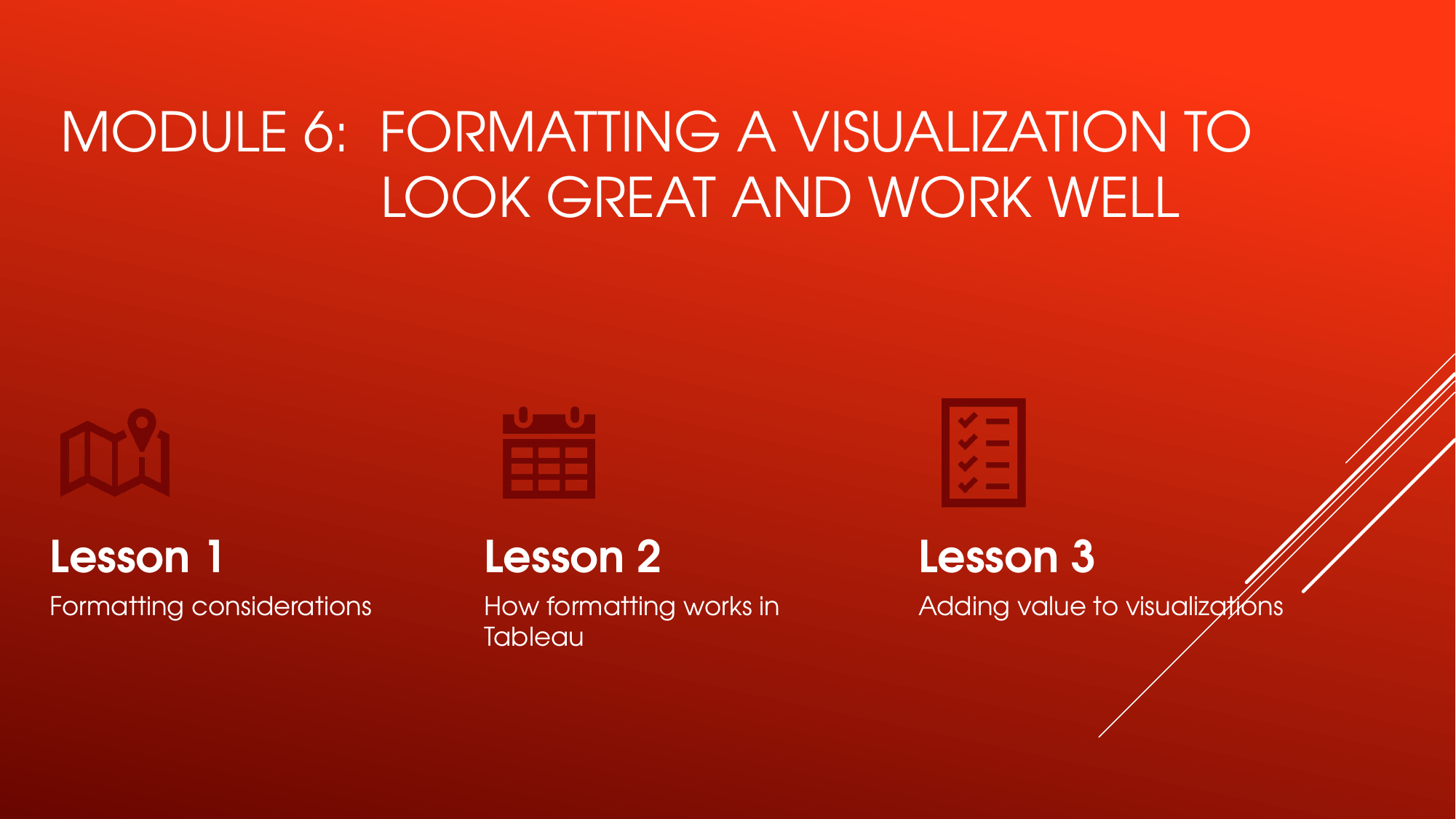

# Module 6:  formatting a visualization to look great and work well
Lesson 1
Formatting considerations
Lesson 2
How formatting works in Tableau
Lesson 3
Adding value to visualizations